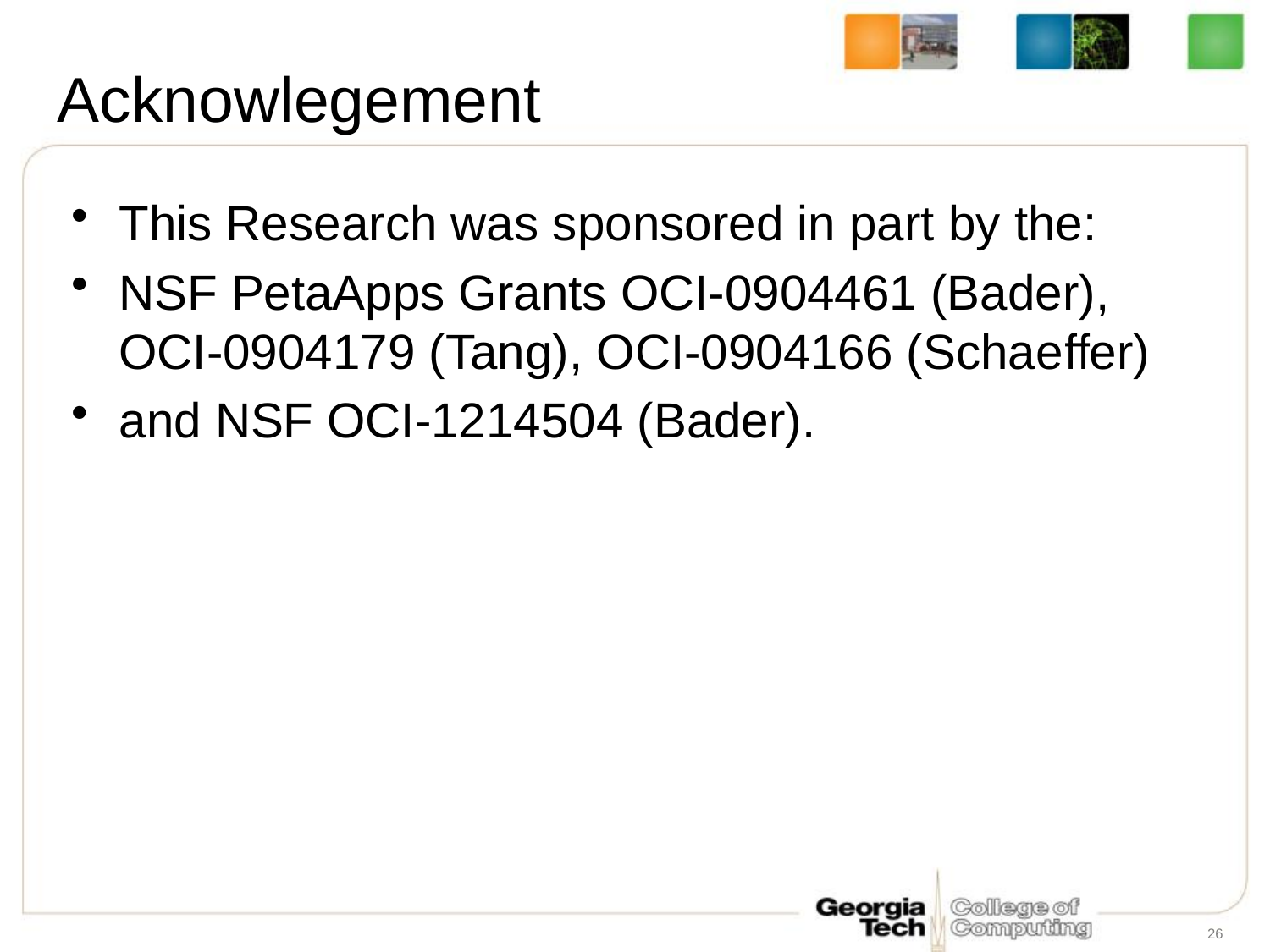

# Acknowlegement
This Research was sponsored in part by the:
NSF PetaApps Grants OCI-0904461 (Bader), OCI-0904179 (Tang), OCI-0904166 (Schaeﬀer)
and NSF OCI-1214504 (Bader).
26